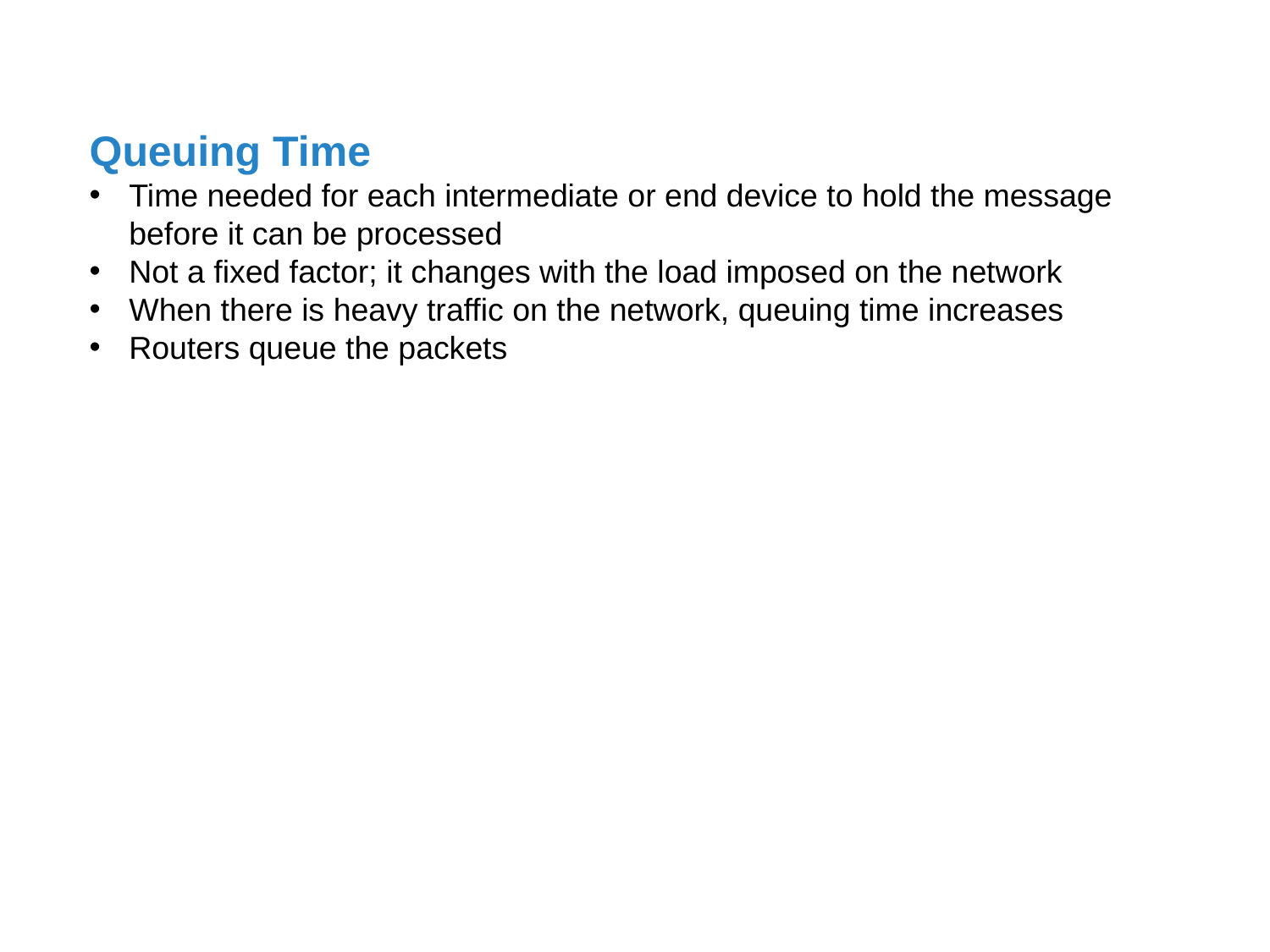

Queuing Time
Time needed for each intermediate or end device to hold the message before it can be processed
Not a fixed factor; it changes with the load imposed on the network
When there is heavy traffic on the network, queuing time increases
Routers queue the packets